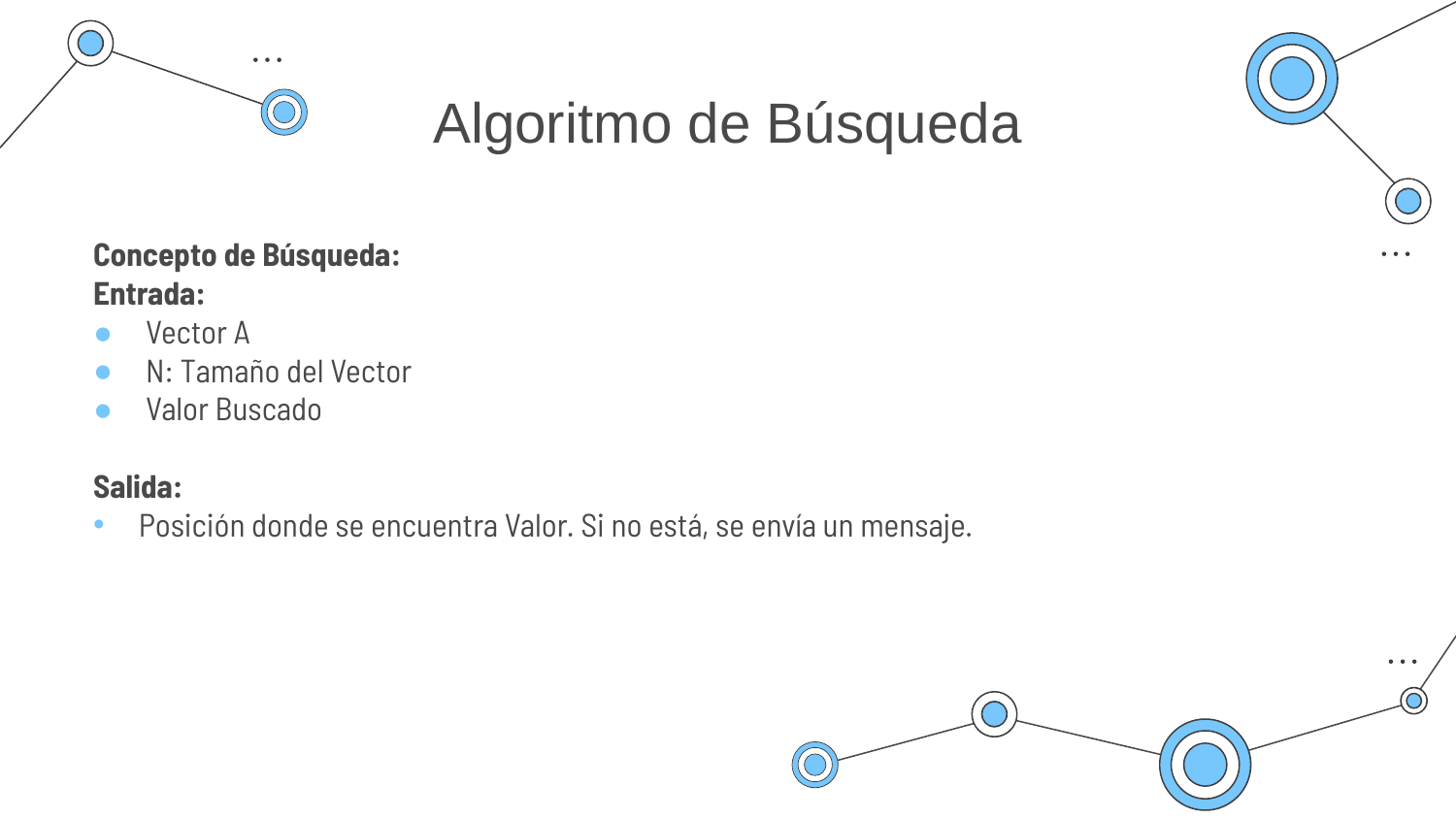

# Algoritmo de Búsqueda

Concepto de Búsqueda:
Entrada:
Vector A
N: Tamaño del Vector
Valor Buscado

Salida:
Posición donde se encuentra Valor. Si no está, se envía un mensaje.